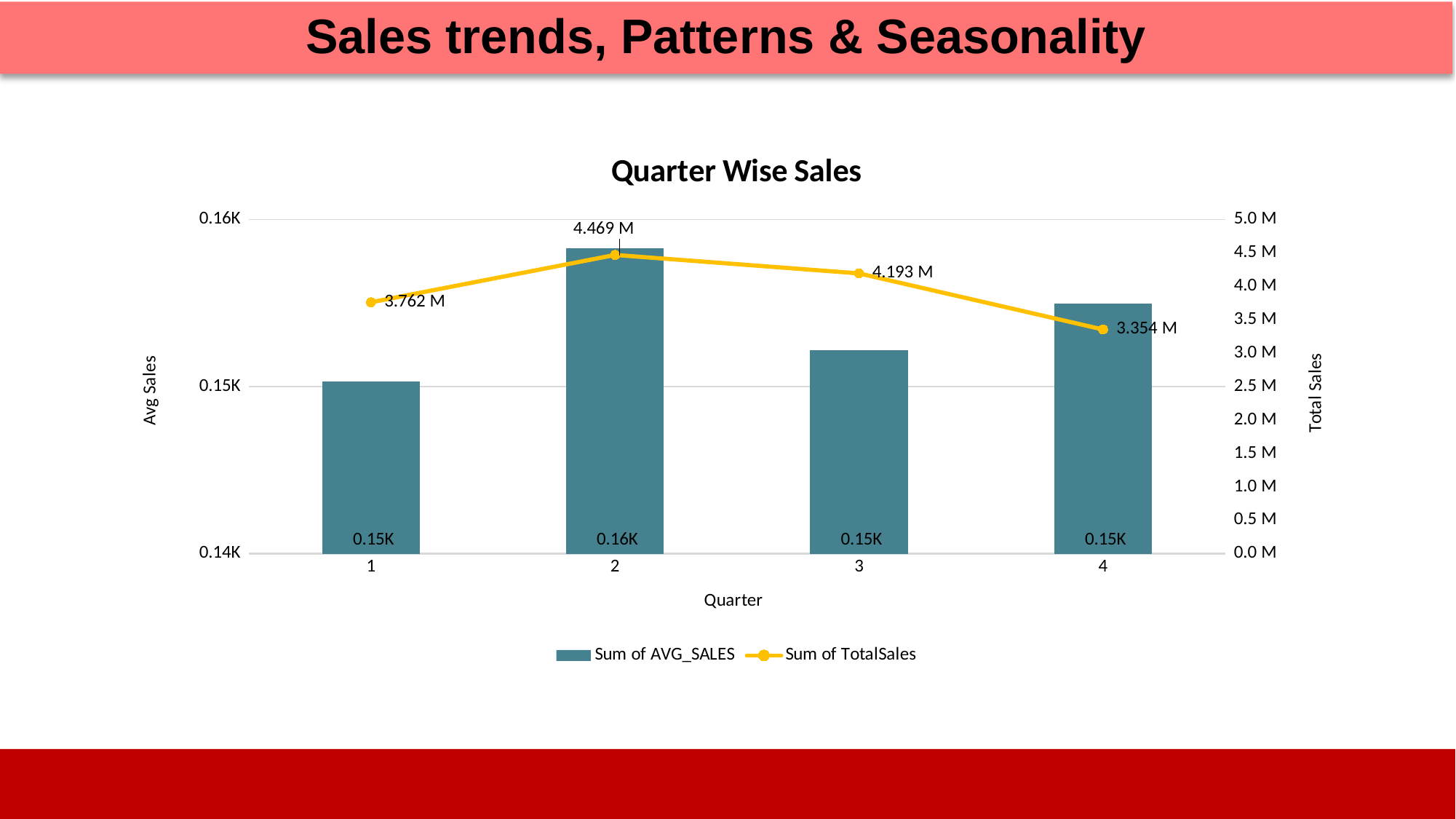

Sales trends, Patterns & Seasonality

### Chart: Quarter Wise Sales

| Category | Sum of AVG_SALES | Sum of TotalSales |
|---|---|---|
| 1 | 150.319380994243 | 3761592.18999993 |
| 2 | 158.284932889468 | 4469491.64999991 |
| 3 | 152.174405051347 | 4193470.07999996 |
| 4 | 154.970095629676 | 3354482.68999997 |
Image source: icons8`